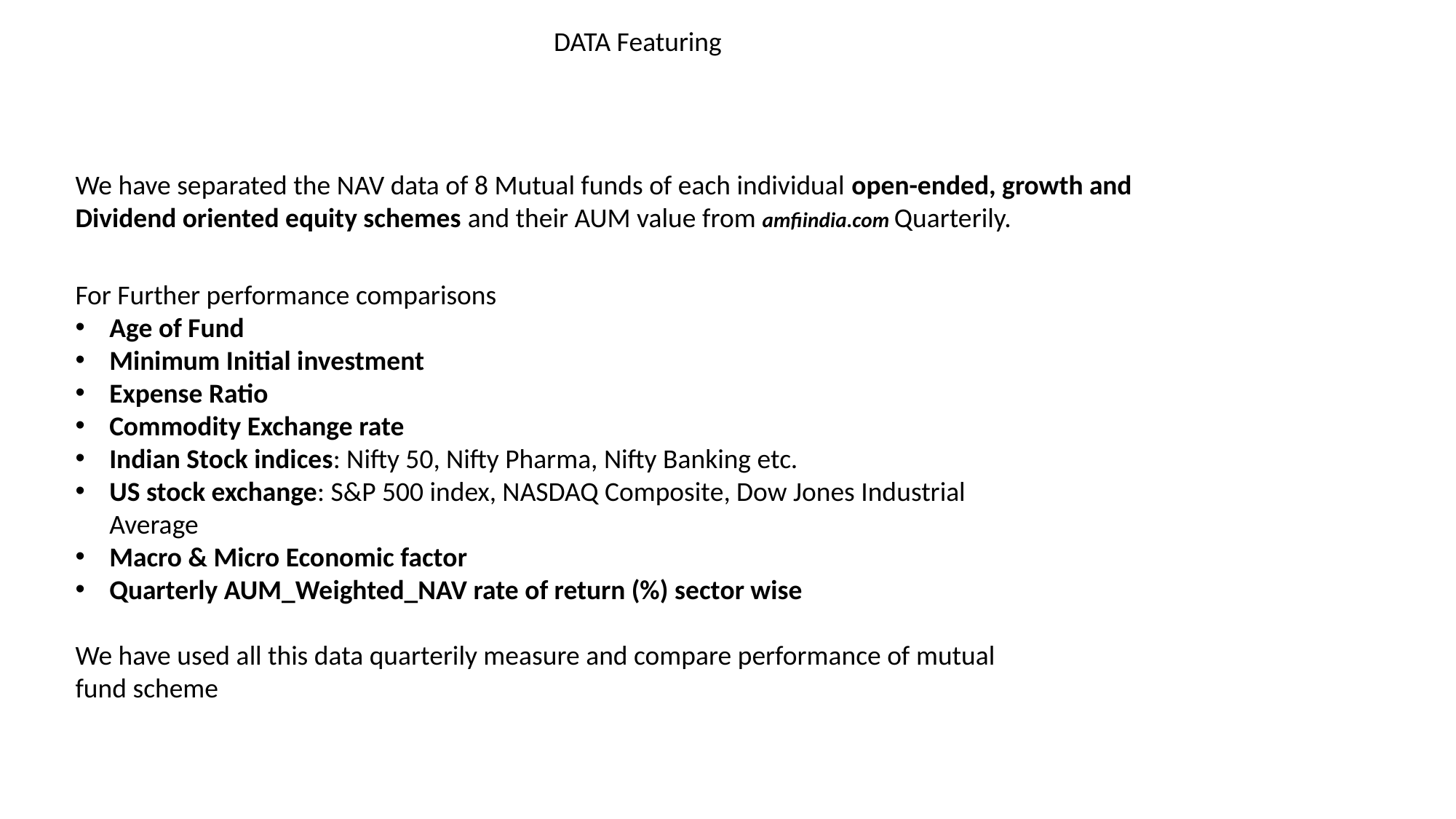

DATA Featuring
We have separated the NAV data of 8 Mutual funds of each individual open-ended, growth and Dividend oriented equity schemes and their AUM value from amfiindia.com Quarterily.

For Further performance comparisons
Age of Fund
Minimum Initial investment
Expense Ratio
Commodity Exchange rate
Indian Stock indices: Nifty 50, Nifty Pharma, Nifty Banking etc.
US stock exchange: S&P 500 index, NASDAQ Composite, Dow Jones Industrial Average
Macro & Micro Economic factor
Quarterly AUM_Weighted_NAV rate of return (%) sector wise

We have used all this data quarterily measure and compare performance of mutual fund scheme